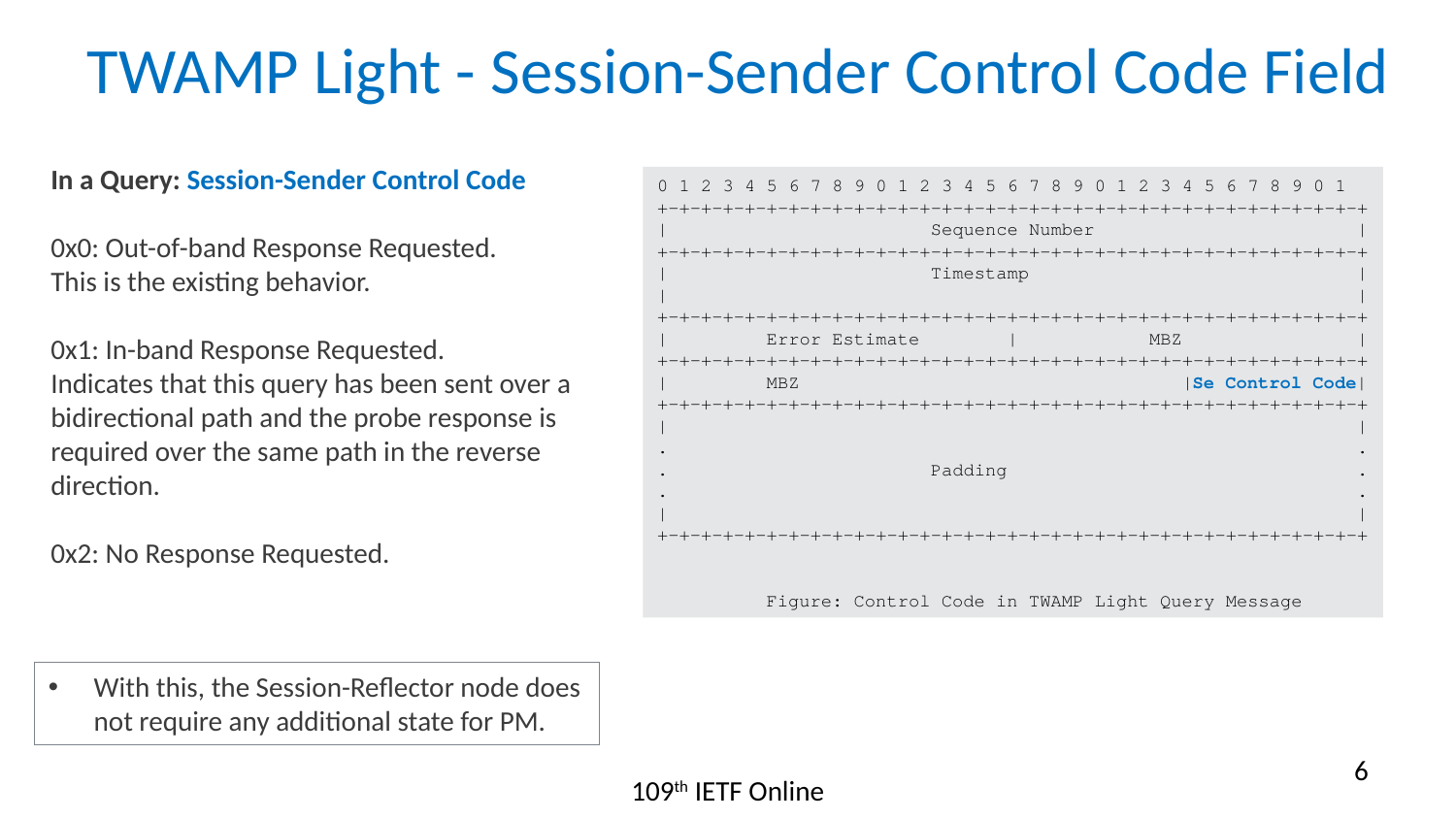

# TWAMP Light - Session-Sender Control Code Field
In a Query: Session-Sender Control Code

0x0: Out-of-band Response Requested.
This is the existing behavior.

0x1: In-band Response Requested.
Indicates that this query has been sent over a bidirectional path and the probe response is required over the same path in the reverse direction.

0x2: No Response Requested.
0 1 2 3 4 5 6 7 8 9 0 1 2 3 4 5 6 7 8 9 0 1 2 3 4 5 6 7 8 9 0 1
+-+-+-+-+-+-+-+-+-+-+-+-+-+-+-+-+-+-+-+-+-+-+-+-+-+-+-+-+-+-+-+-+
|                        Sequence Number                        |
+-+-+-+-+-+-+-+-+-+-+-+-+-+-+-+-+-+-+-+-+-+-+-+-+-+-+-+-+-+-+-+-+
|                        Timestamp                              |
|                                                               |
+-+-+-+-+-+-+-+-+-+-+-+-+-+-+-+-+-+-+-+-+-+-+-+-+-+-+-+-+-+-+-+-+
|         Error Estimate        |            MBZ                |
+-+-+-+-+-+-+-+-+-+-+-+-+-+-+-+-+-+-+-+-+-+-+-+-+-+-+-+-+-+-+-+-+
|         MBZ                                   |Se Control Code|
+-+-+-+-+-+-+-+-+-+-+-+-+-+-+-+-+-+-+-+-+-+-+-+-+-+-+-+-+-+-+-+-+
|                                                               |
.                                                               .
.                        Padding                                .
.                                                               .
|                                                               |
+-+-+-+-+-+-+-+-+-+-+-+-+-+-+-+-+-+-+-+-+-+-+-+-+-+-+-+-+-+-+-+-+

          Figure: Control Code in TWAMP Light Query Message
With this, the Session-Reflector node does not require any additional state for PM.
6
109th IETF Online